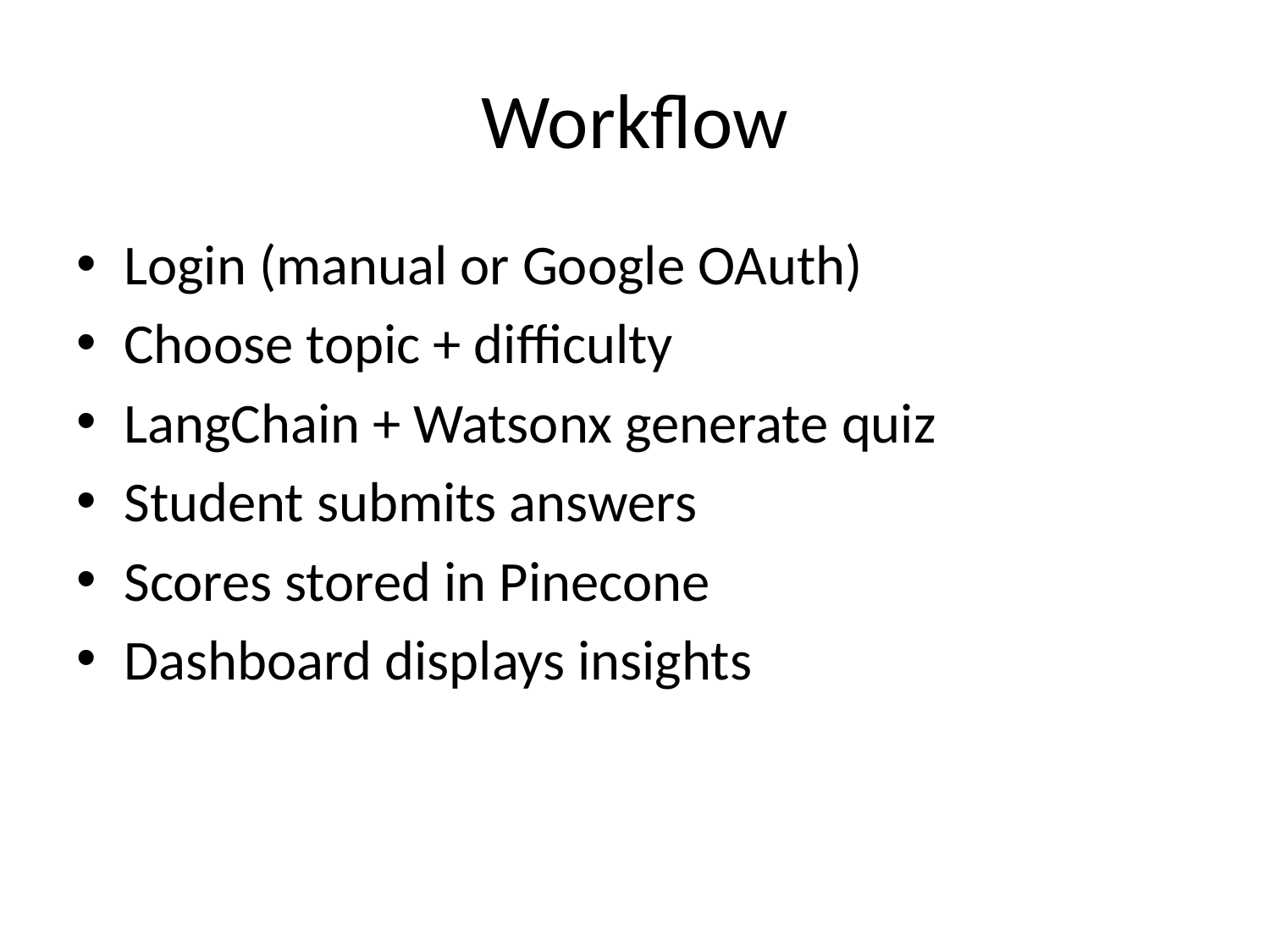

# Workflow
Login (manual or Google OAuth)
Choose topic + difficulty
LangChain + Watsonx generate quiz
Student submits answers
Scores stored in Pinecone
Dashboard displays insights